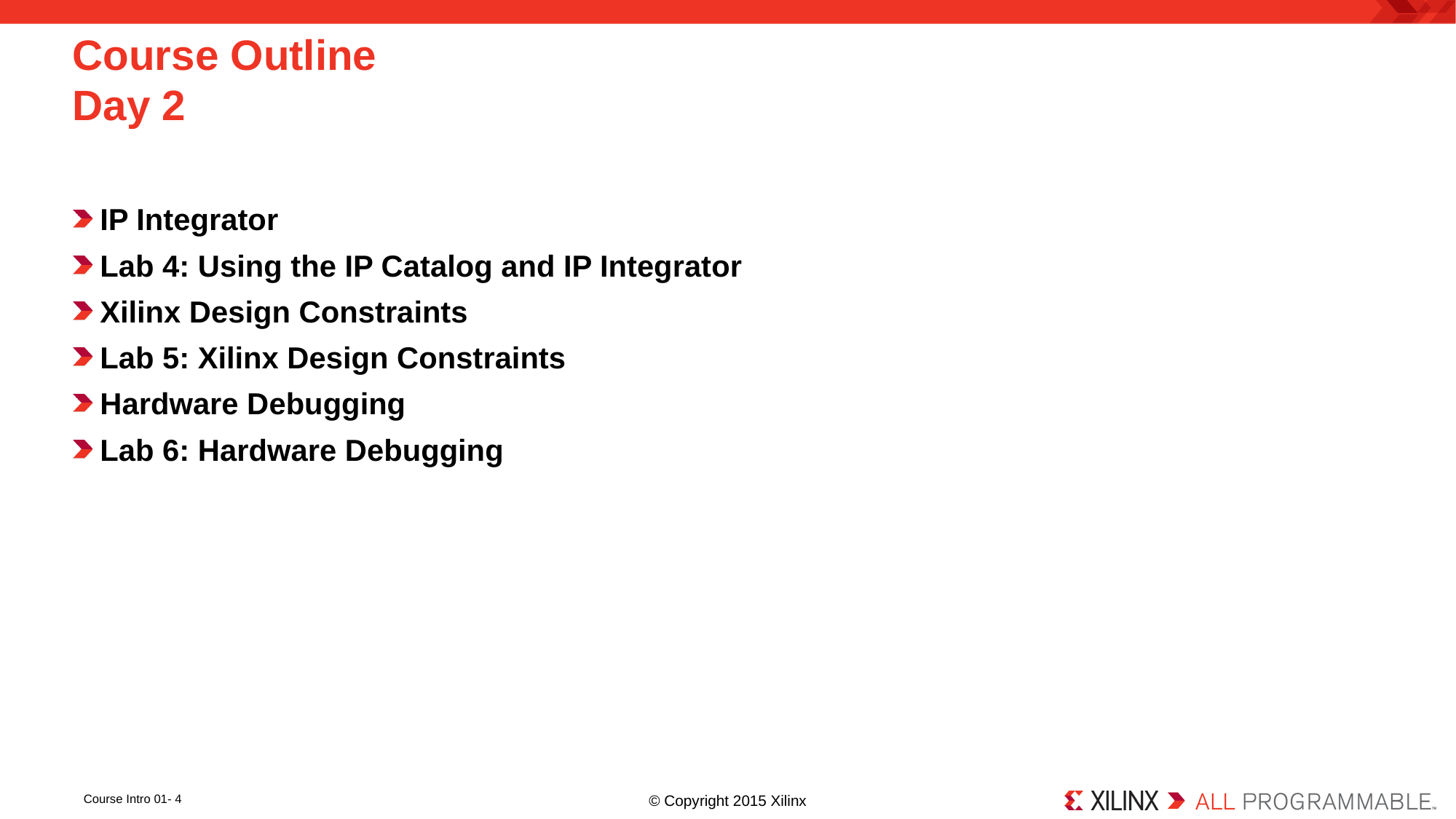

# Course Outline Day 2
IP Integrator
Lab 4: Using the IP Catalog and IP Integrator
Xilinx Design Constraints
Lab 5: Xilinx Design Constraints
Hardware Debugging
Lab 6: Hardware Debugging

Course Intro 01- 4
© Copyright 2015 Xilinx